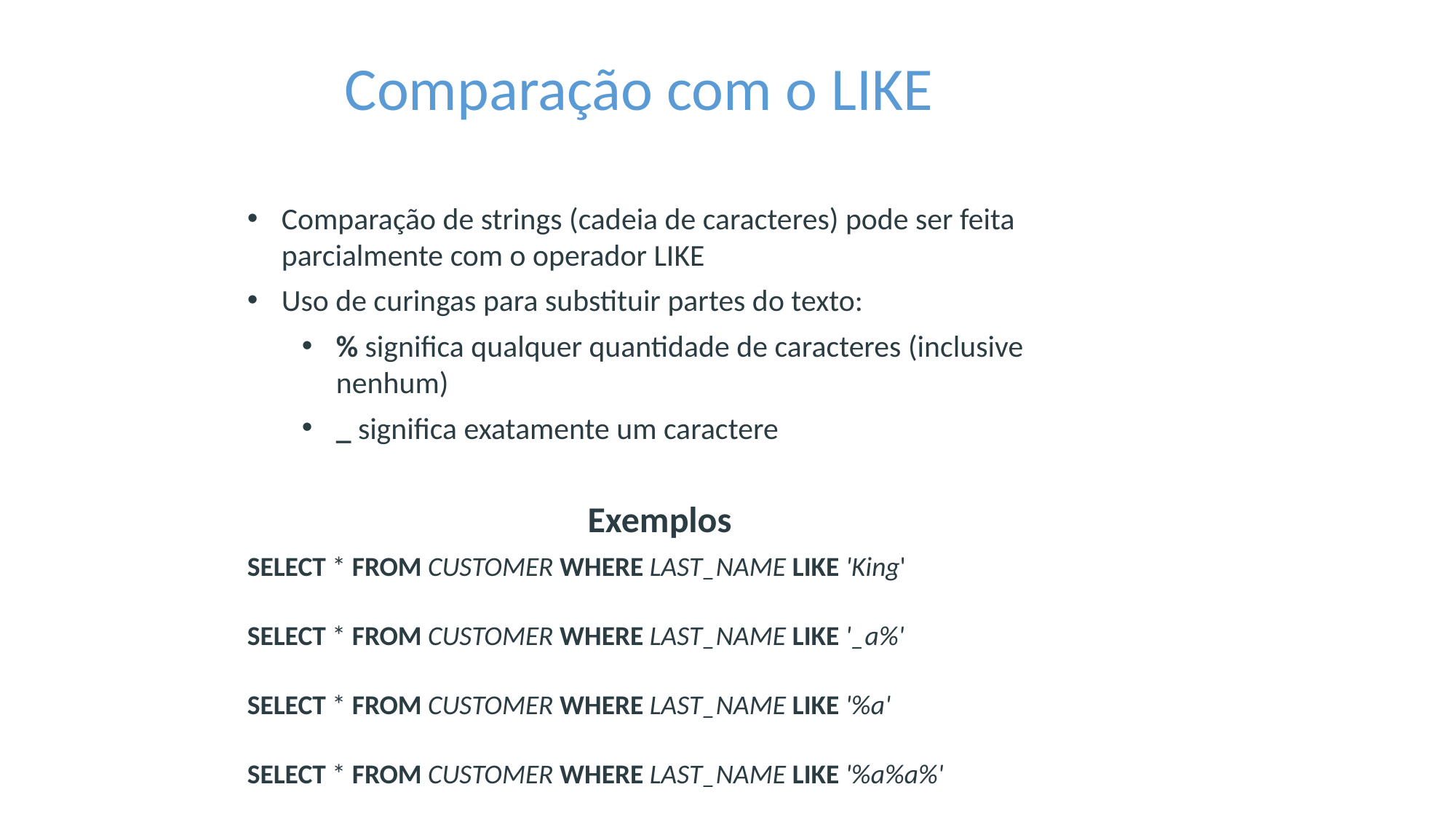

Comparação com o LIKE
Comparação de strings (cadeia de caracteres) pode ser feita parcialmente com o operador LIKE
Uso de curingas para substituir partes do texto:
% significa qualquer quantidade de caracteres (inclusive nenhum)
_ significa exatamente um caractere

Exemplos
SELECT * FROM CUSTOMER WHERE LAST_NAME LIKE 'King'

SELECT * FROM CUSTOMER WHERE LAST_NAME LIKE '_a%'

SELECT * FROM CUSTOMER WHERE LAST_NAME LIKE '%a'

SELECT * FROM CUSTOMER WHERE LAST_NAME LIKE '%a%a%'